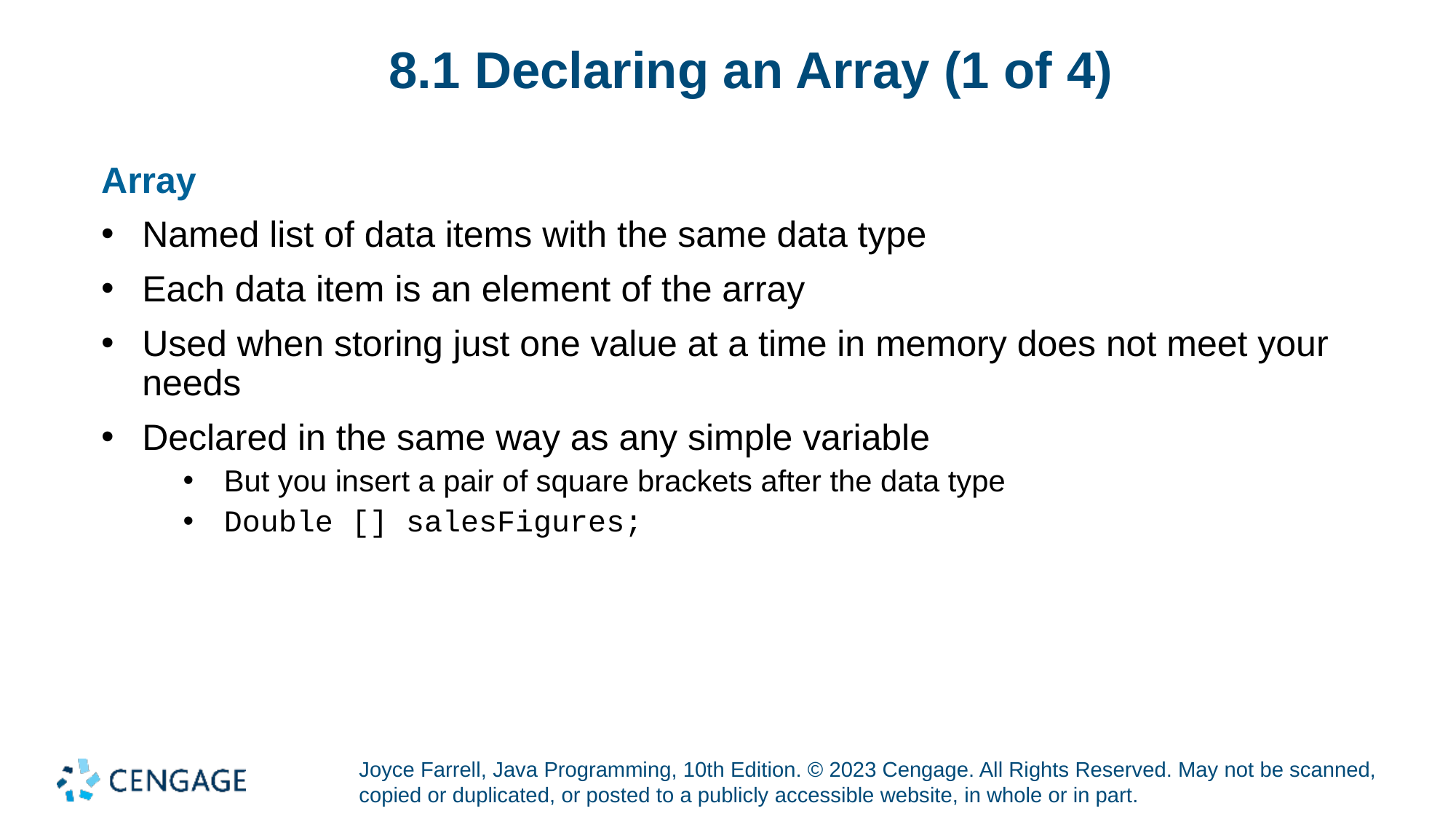

# 8.1 Declaring an Array (1 of 4)
Array
Named list of data items with the same data type
Each data item is an element of the array
Used when storing just one value at a time in memory does not meet your needs
Declared in the same way as any simple variable
But you insert a pair of square brackets after the data type
Double [] salesFigures;